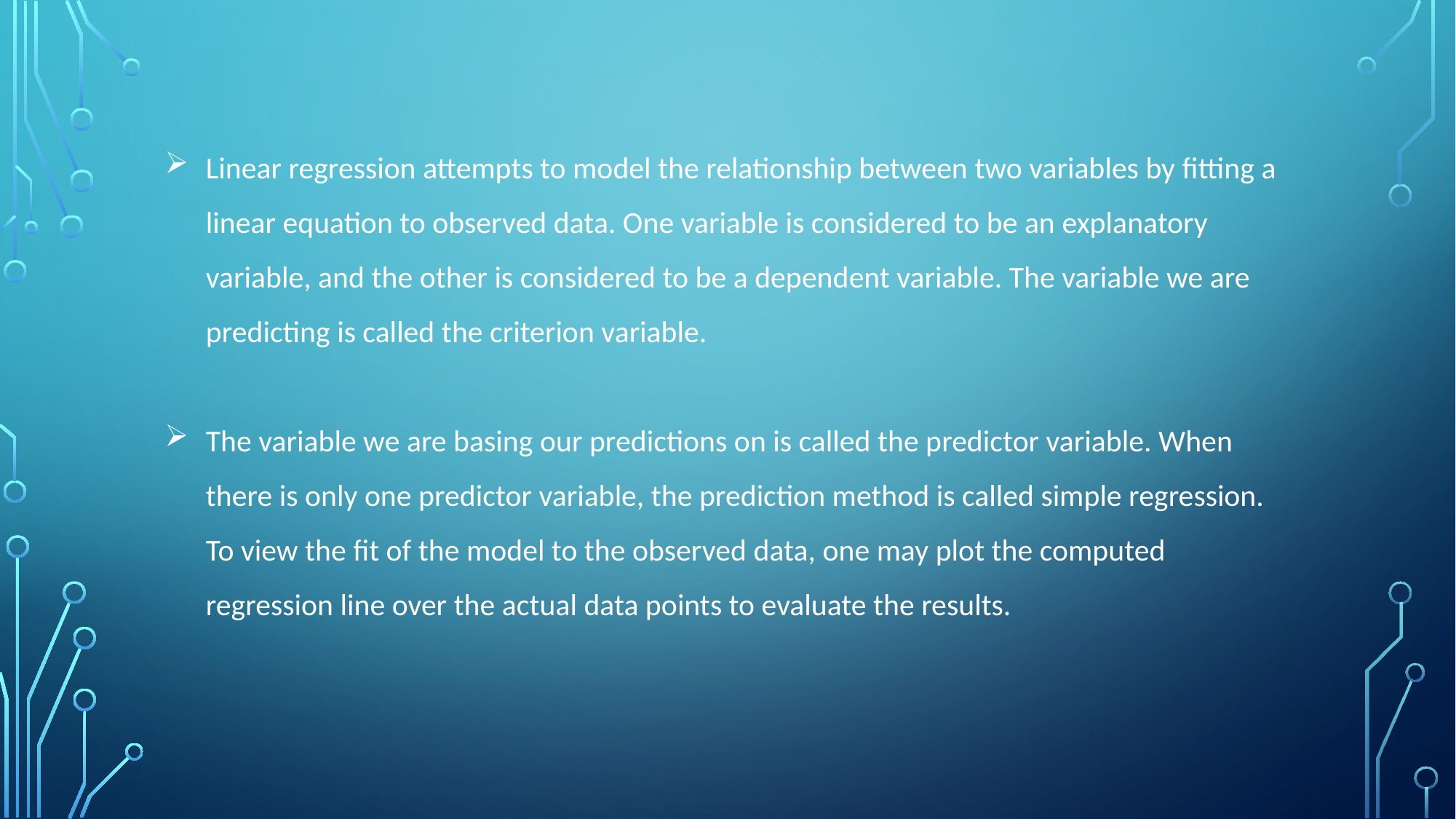

Linear regression attempts to model the relationship between two variables by fitting a linear equation to observed data. One variable is considered to be an explanatory variable, and the other is considered to be a dependent variable. The variable we are predicting is called the criterion variable.

The variable we are basing our predictions on is called the predictor variable. When there is only one predictor variable, the prediction method is called simple regression. To view the fit of the model to the observed data, one may plot the computed regression line over the actual data points to evaluate the results.